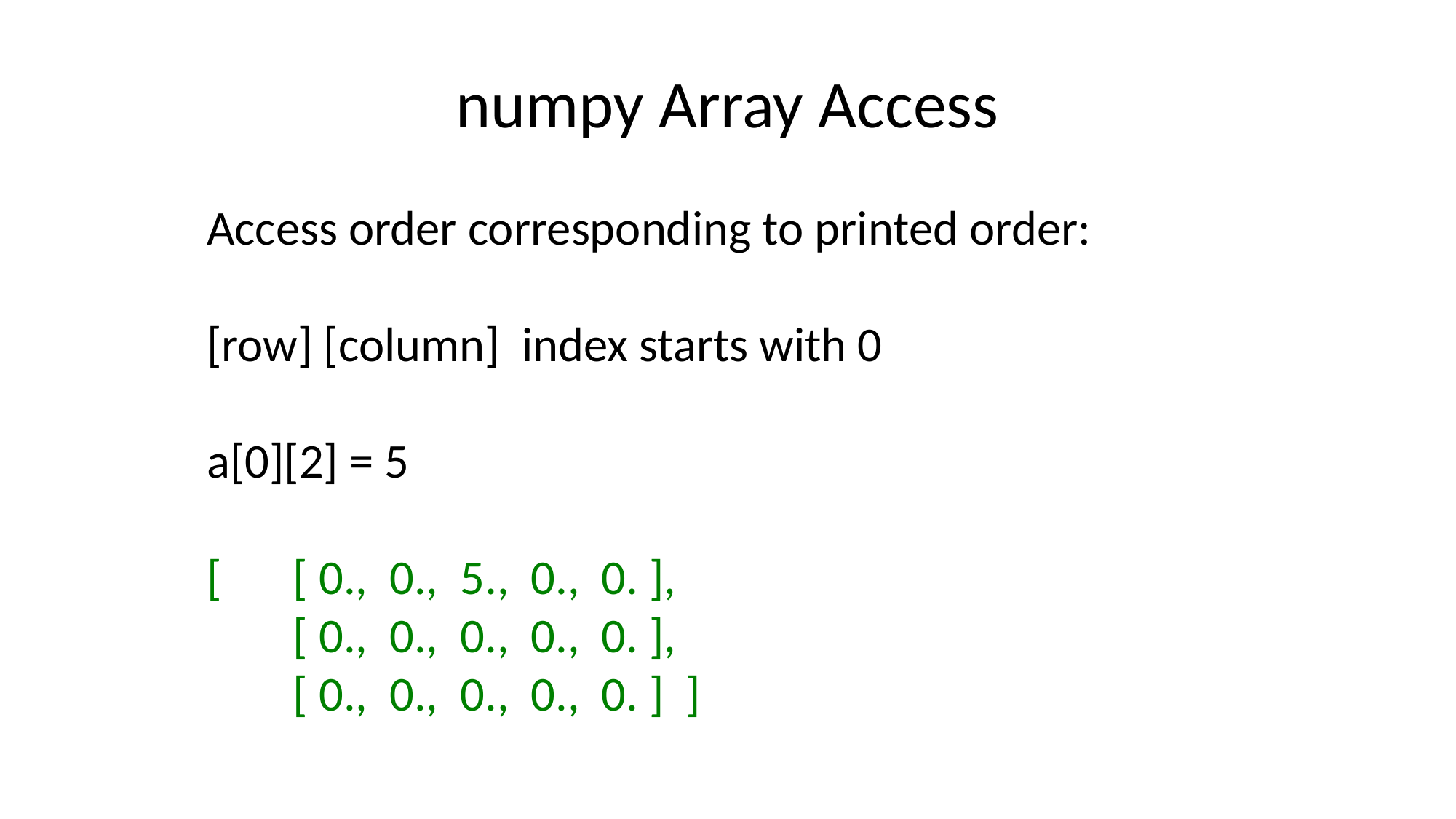

numpy Array Access
Access order corresponding to printed order:

[row] [column]  index starts with 0

a[0][2] = 5

[   	[ 0.,  0.,  5.,  0.,  0. ],
	[ 0.,  0.,  0.,  0.,  0. ],
	[ 0.,  0.,  0.,  0.,  0. ]  ]